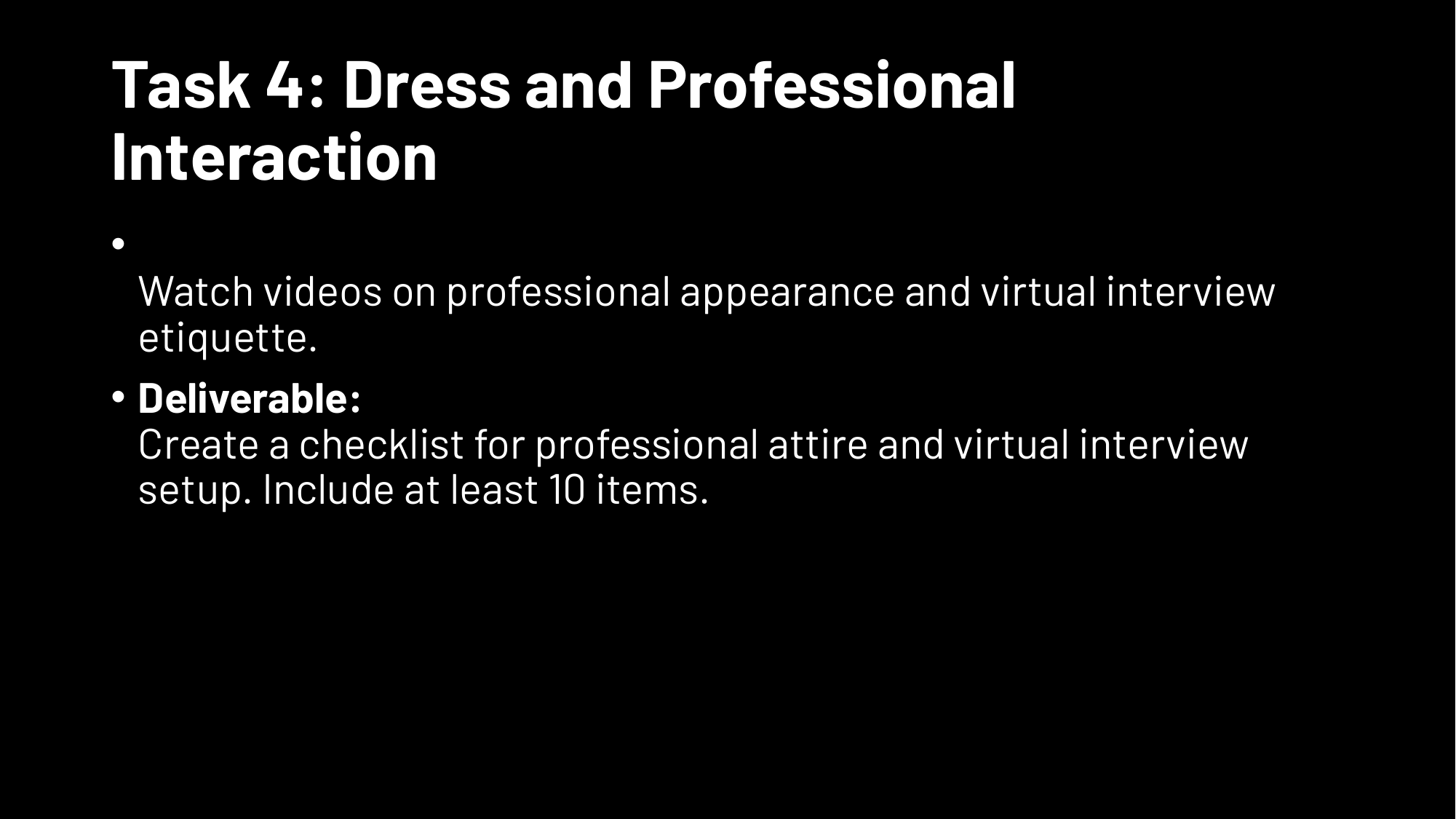

# Task 4: Dress and Professional Interaction
Watch videos on professional appearance and virtual interview etiquette.
Deliverable:
Create a checklist for professional attire and virtual interview setup. Include at least 10 items.